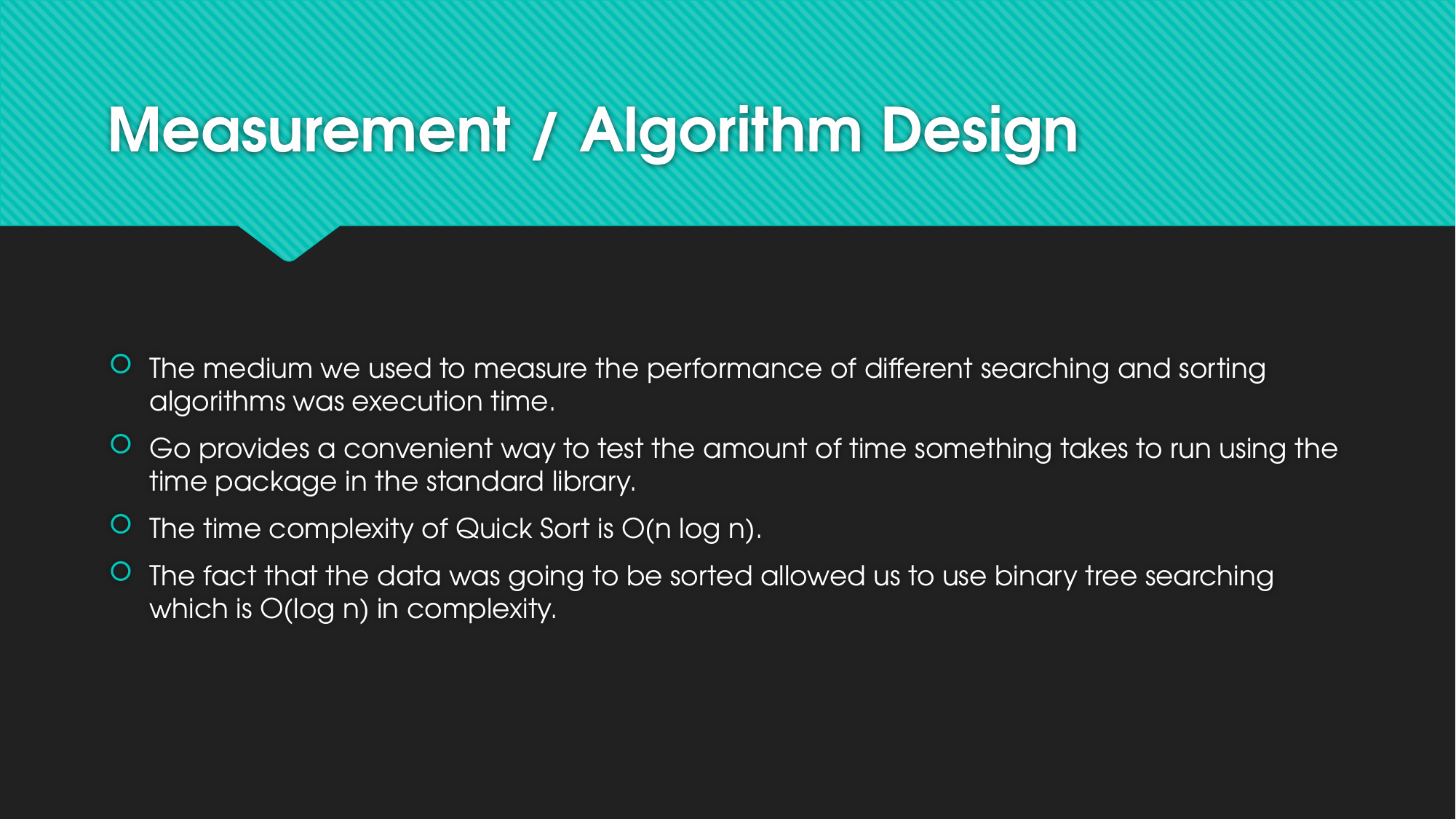

# Measurement / Algorithm Design
The medium we used to measure the performance of different searching and sorting algorithms was execution time.
Go provides a convenient way to test the amount of time something takes to run using the time package in the standard library.
The time complexity of Quick Sort is O(n log n).
The fact that the data was going to be sorted allowed us to use binary tree searching which is O(log n) in complexity.